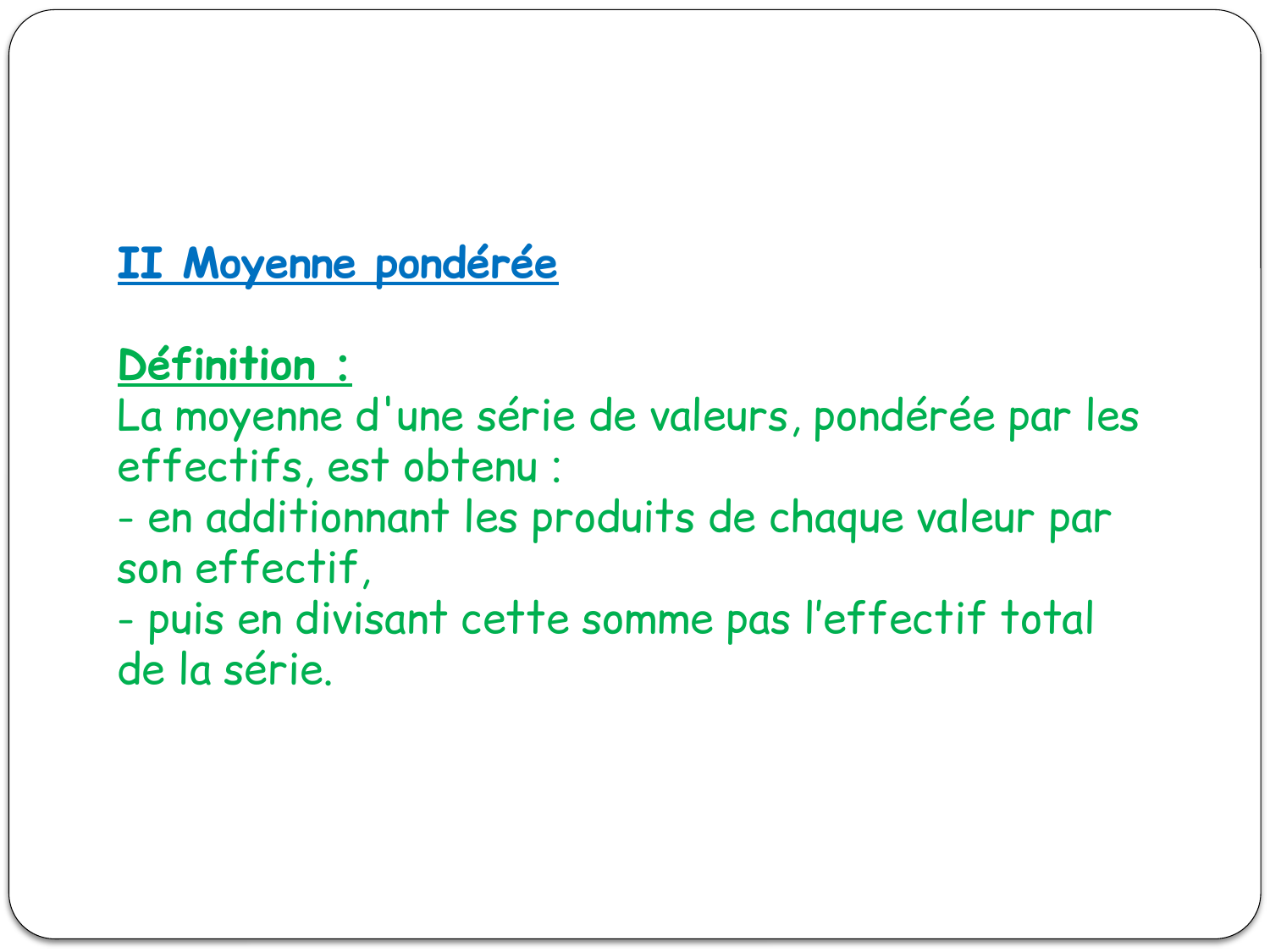

# II Moyenne pondérée Définition : La moyenne d'une série de valeurs, pondérée par les effectifs, est obtenu : - en additionnant les produits de chaque valeur par son effectif, - puis en divisant cette somme pas l’effectif total de la série.